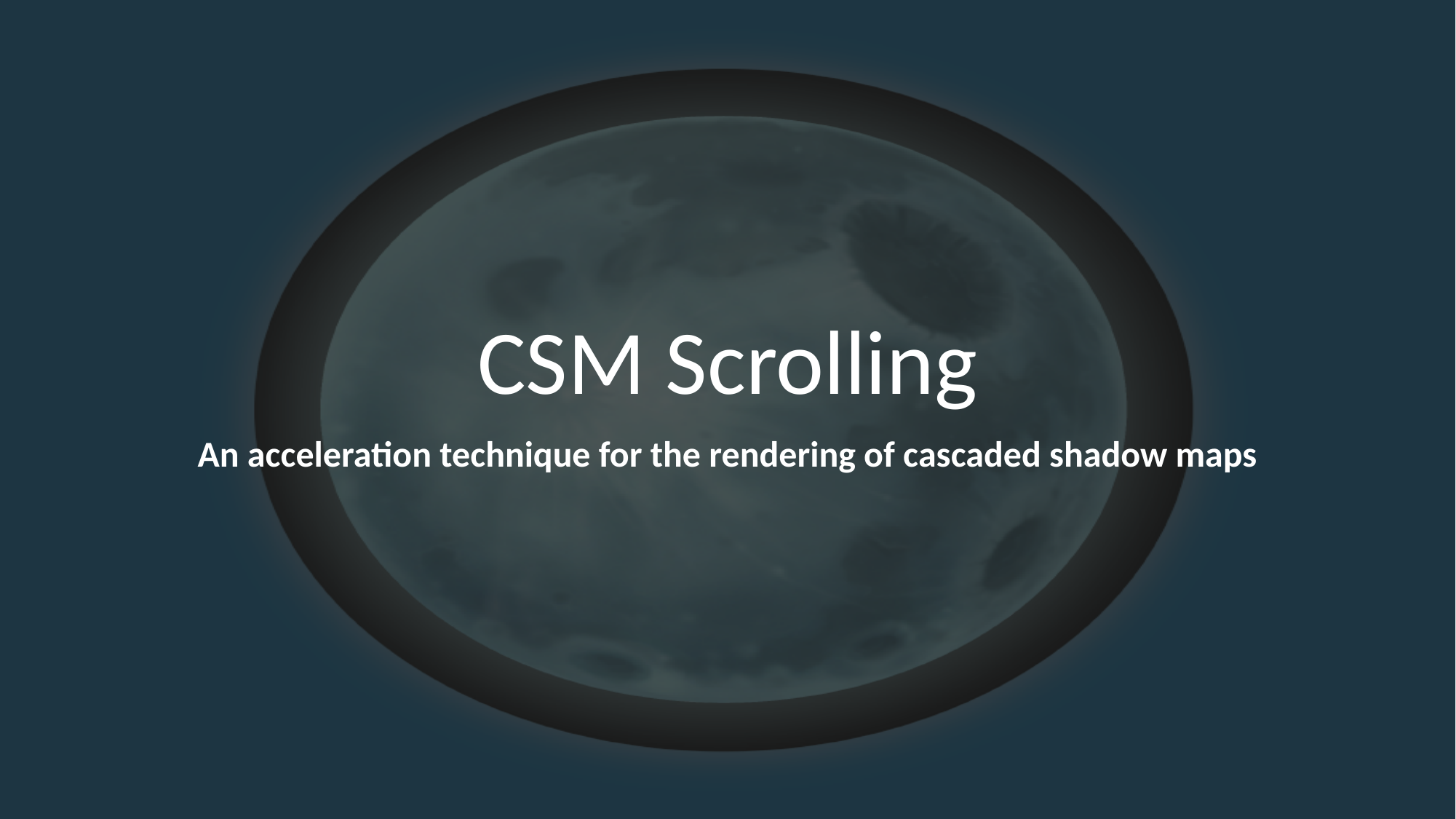

# CSM Scrolling
An acceleration technique for the rendering of cascaded shadow maps